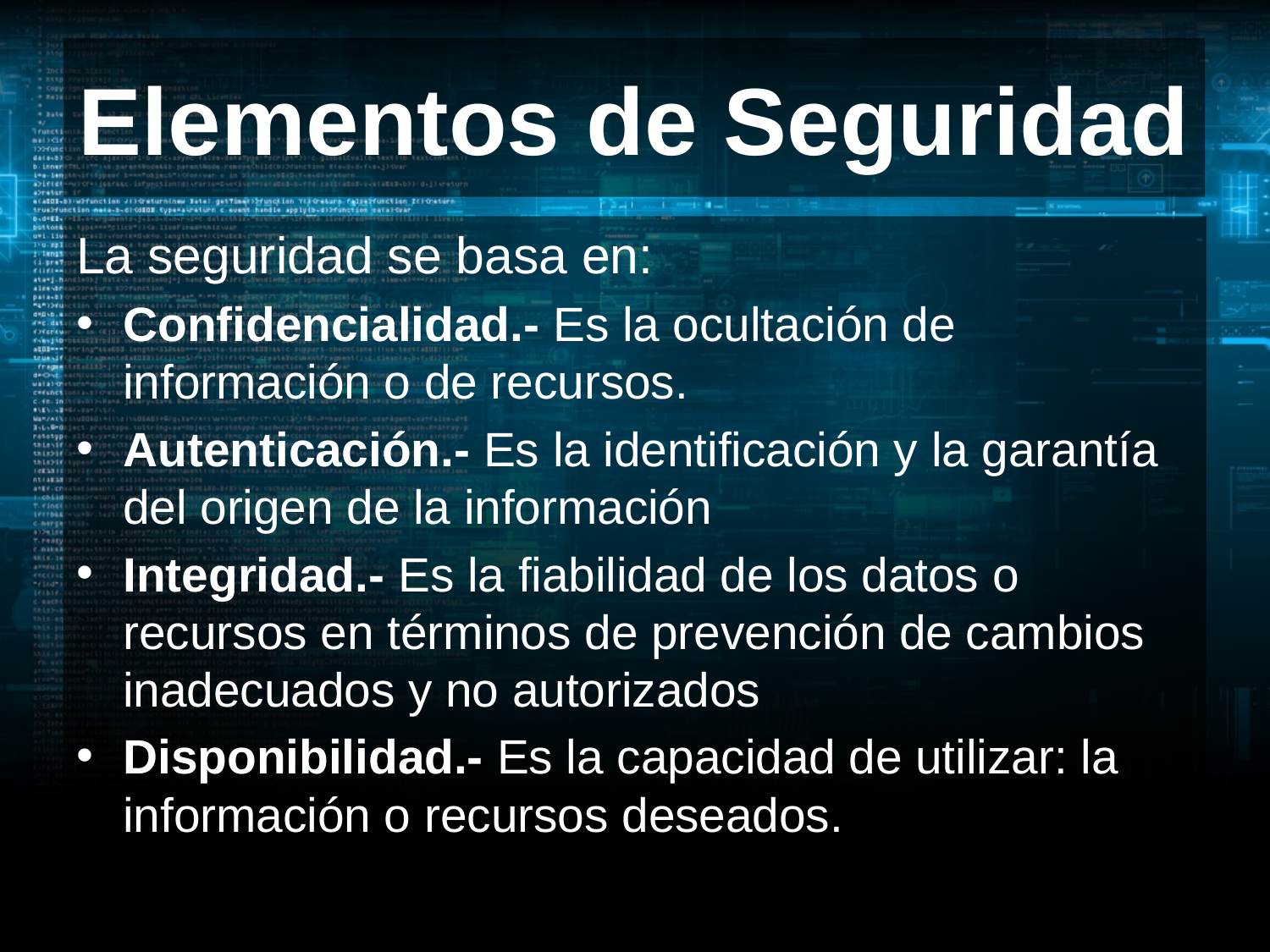

# Elementos de Seguridad
La seguridad se basa en:
Confidencialidad.- Es la ocultación de información o de recursos.
Autenticación.- Es la identificación y la garantía del origen de la información
Integridad.- Es la fiabilidad de los datos o recursos en términos de prevención de cambios inadecuados y no autorizados
Disponibilidad.- Es la capacidad de utilizar: la información o recursos deseados.